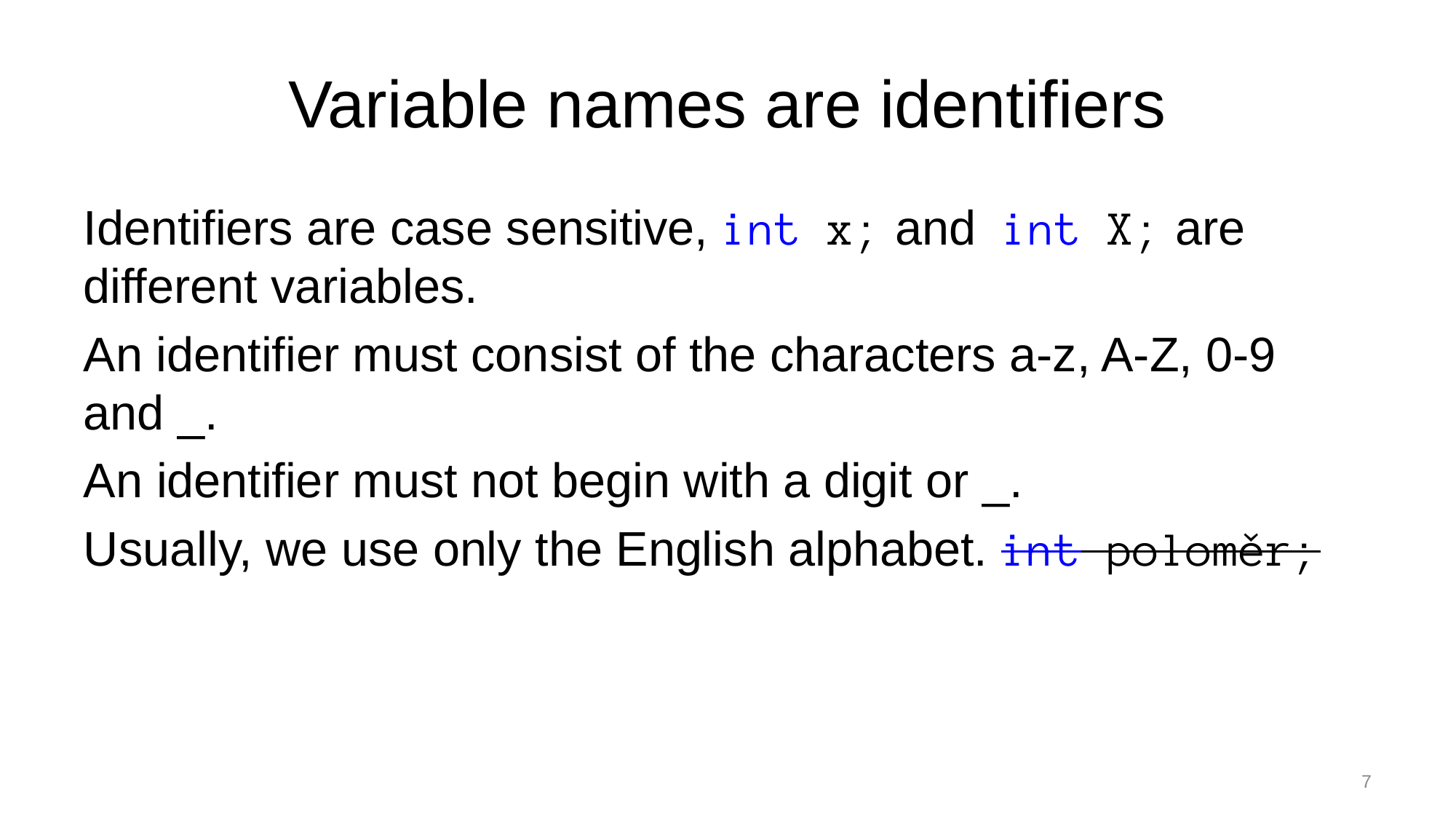

# Variable names are identifiers
Identifiers are case sensitive, int x; and int X; are different variables.
An identifier must consist of the characters a-z, A-Z, 0-9 and _.
An identifier must not begin with a digit or _.
Usually, we use only the English alphabet. int poloměr;
7